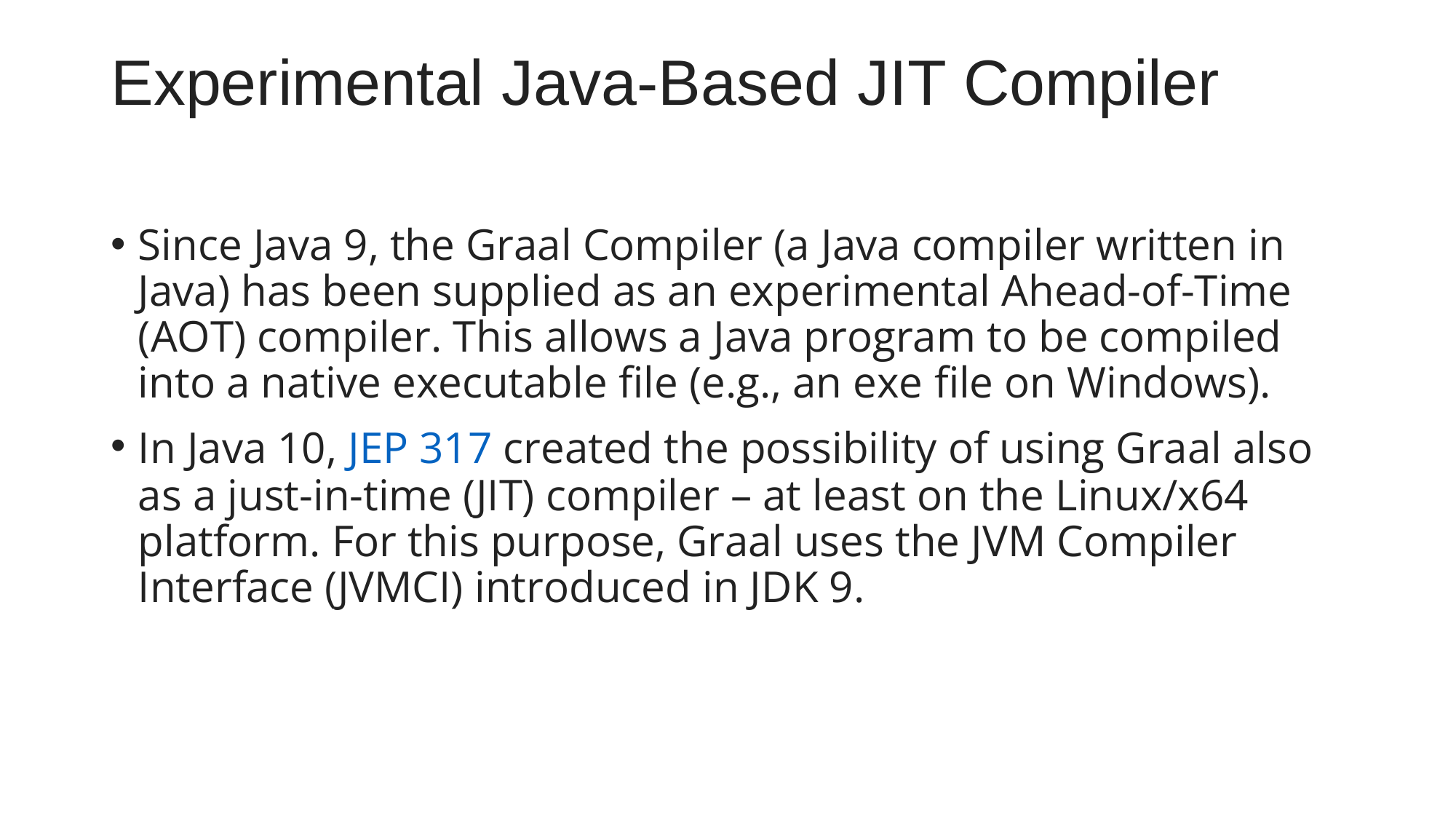

# Experimental Java-Based JIT Compiler
Since Java 9, the Graal Compiler (a Java compiler written in Java) has been supplied as an experimental Ahead-of-Time (AOT) compiler. This allows a Java program to be compiled into a native executable file (e.g., an exe file on Windows).
In Java 10, JEP 317 created the possibility of using Graal also as a just-in-time (JIT) compiler – at least on the Linux/x64 platform. For this purpose, Graal uses the JVM Compiler Interface (JVMCI) introduced in JDK 9.